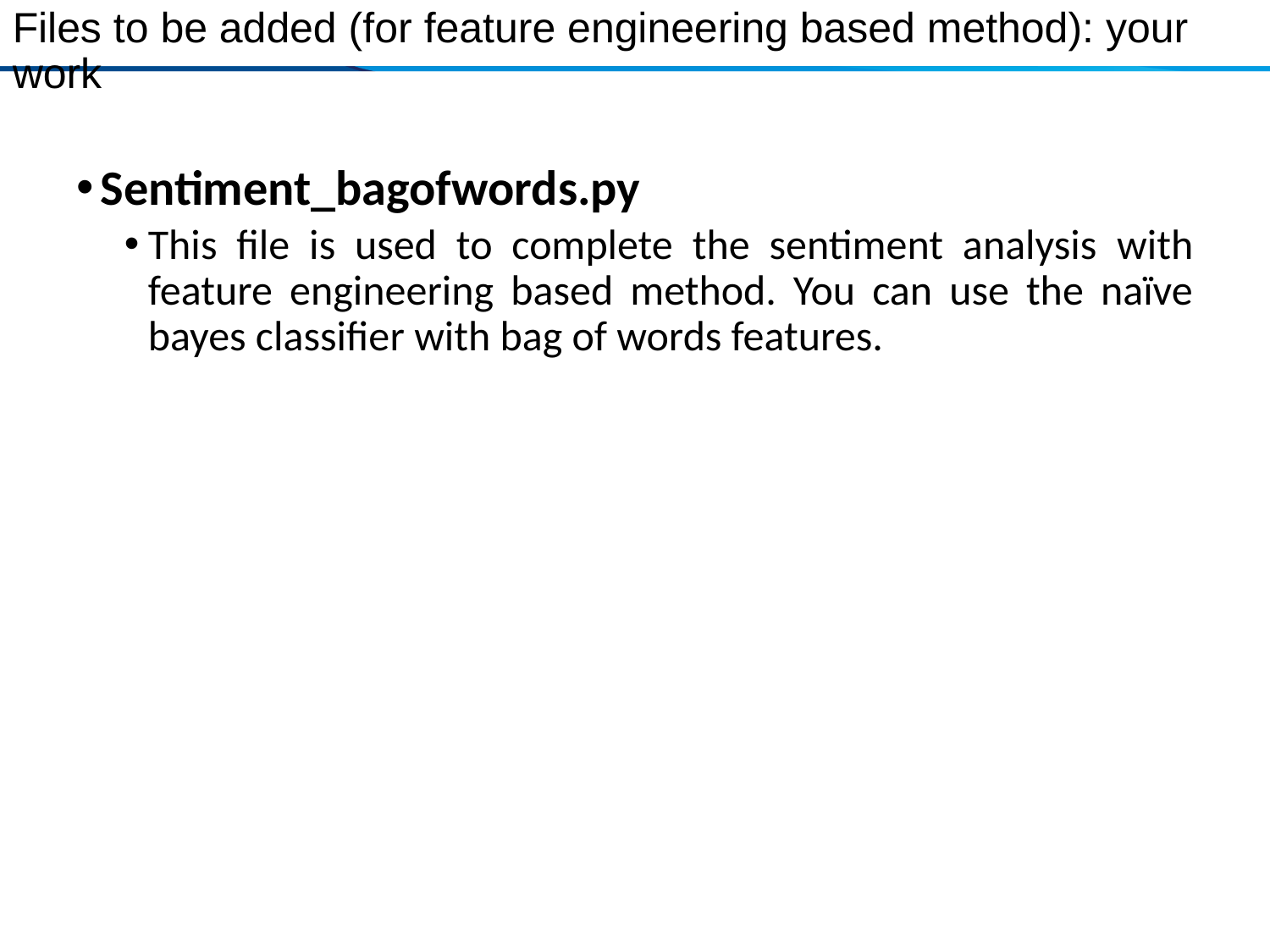

# Files to be added (for feature engineering based method): your work
Sentiment_bagofwords.py
This file is used to complete the sentiment analysis with feature engineering based method. You can use the naïve bayes classifier with bag of words features.